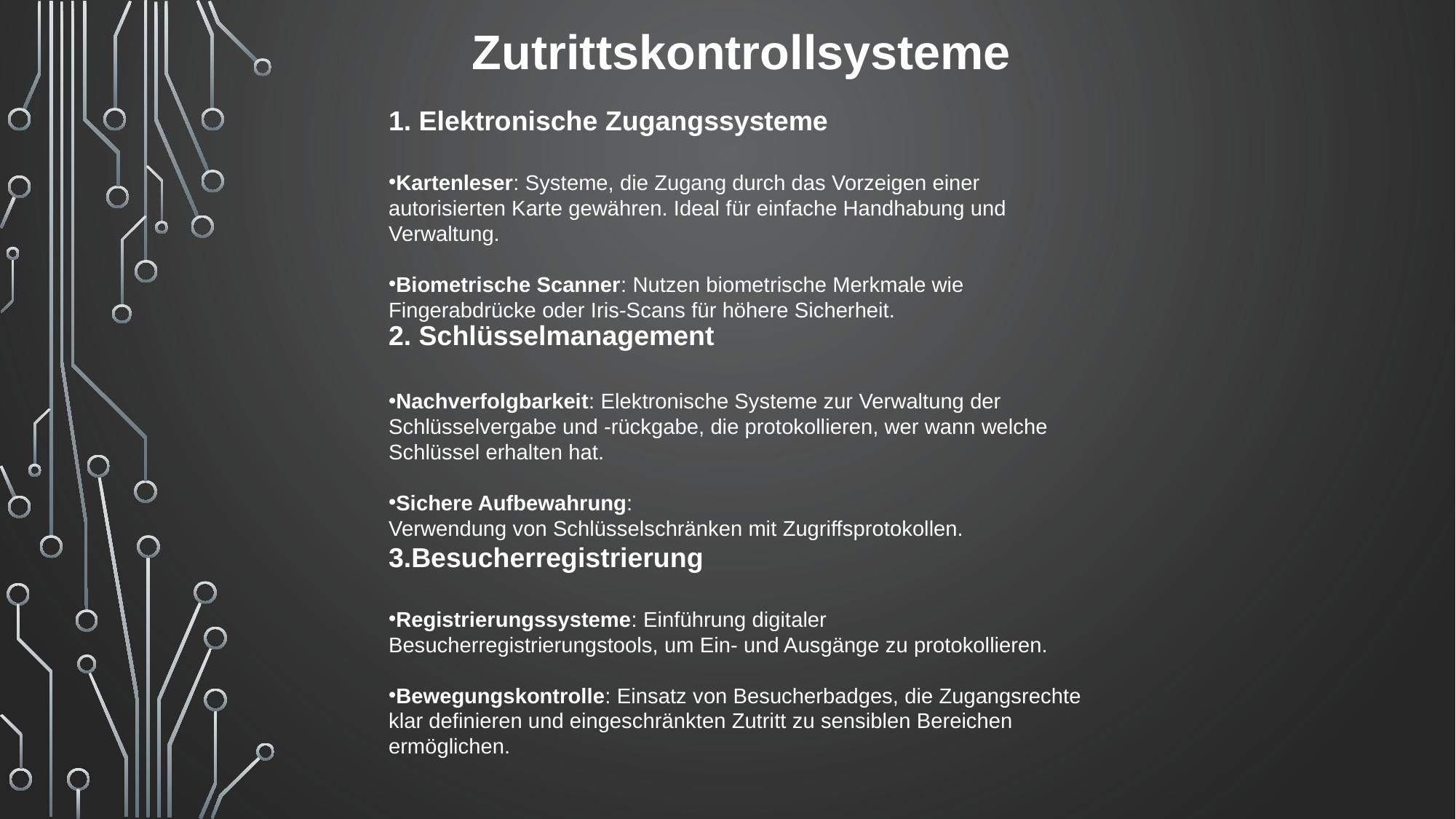

Zutrittskontrollsysteme
1. Elektronische Zugangssysteme
Kartenleser: Systeme, die Zugang durch das Vorzeigen einer autorisierten Karte gewähren. Ideal für einfache Handhabung und Verwaltung.

Biometrische Scanner: Nutzen biometrische Merkmale wie Fingerabdrücke oder Iris-Scans für höhere Sicherheit.
2. Schlüsselmanagement

Nachverfolgbarkeit: Elektronische Systeme zur Verwaltung der Schlüsselvergabe und -rückgabe, die protokollieren, wer wann welche Schlüssel erhalten hat.

Sichere Aufbewahrung:
Verwendung von Schlüsselschränken mit Zugriffsprotokollen.
3.Besucherregistrierung

Registrierungssysteme: Einführung digitaler Besucherregistrierungstools, um Ein- und Ausgänge zu protokollieren.

Bewegungskontrolle: Einsatz von Besucherbadges, die Zugangsrechte klar definieren und eingeschränkten Zutritt zu sensiblen Bereichen ermöglichen.